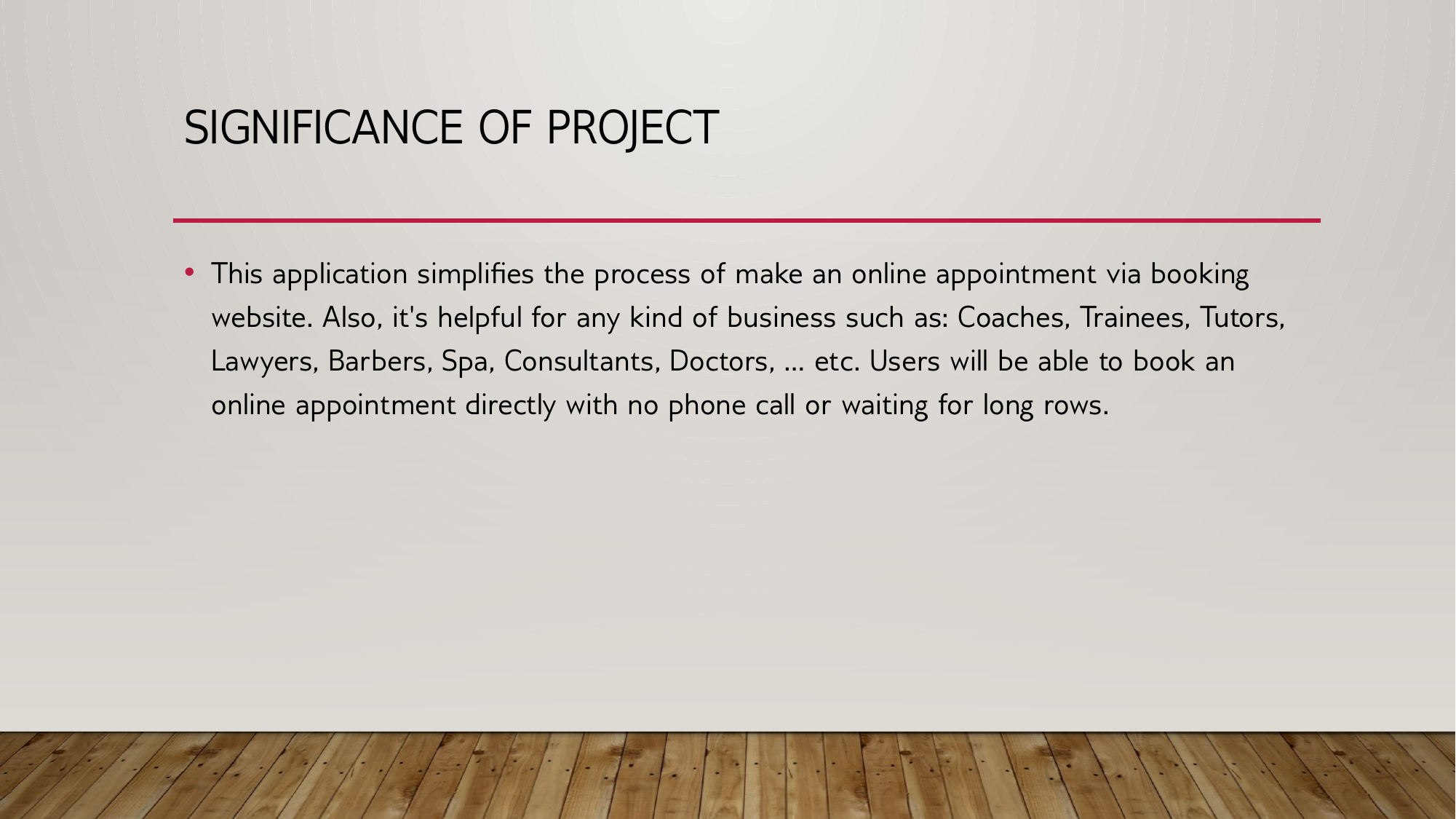

# Significance of Project
This application simplifies the process of make an online appointment via booking website. Also, it's helpful for any kind of business such as: Coaches, Trainees, Tutors, Lawyers, Barbers, Spa, Consultants, Doctors, … etc. Users will be able to book an online appointment directly with no phone call or waiting for long rows.